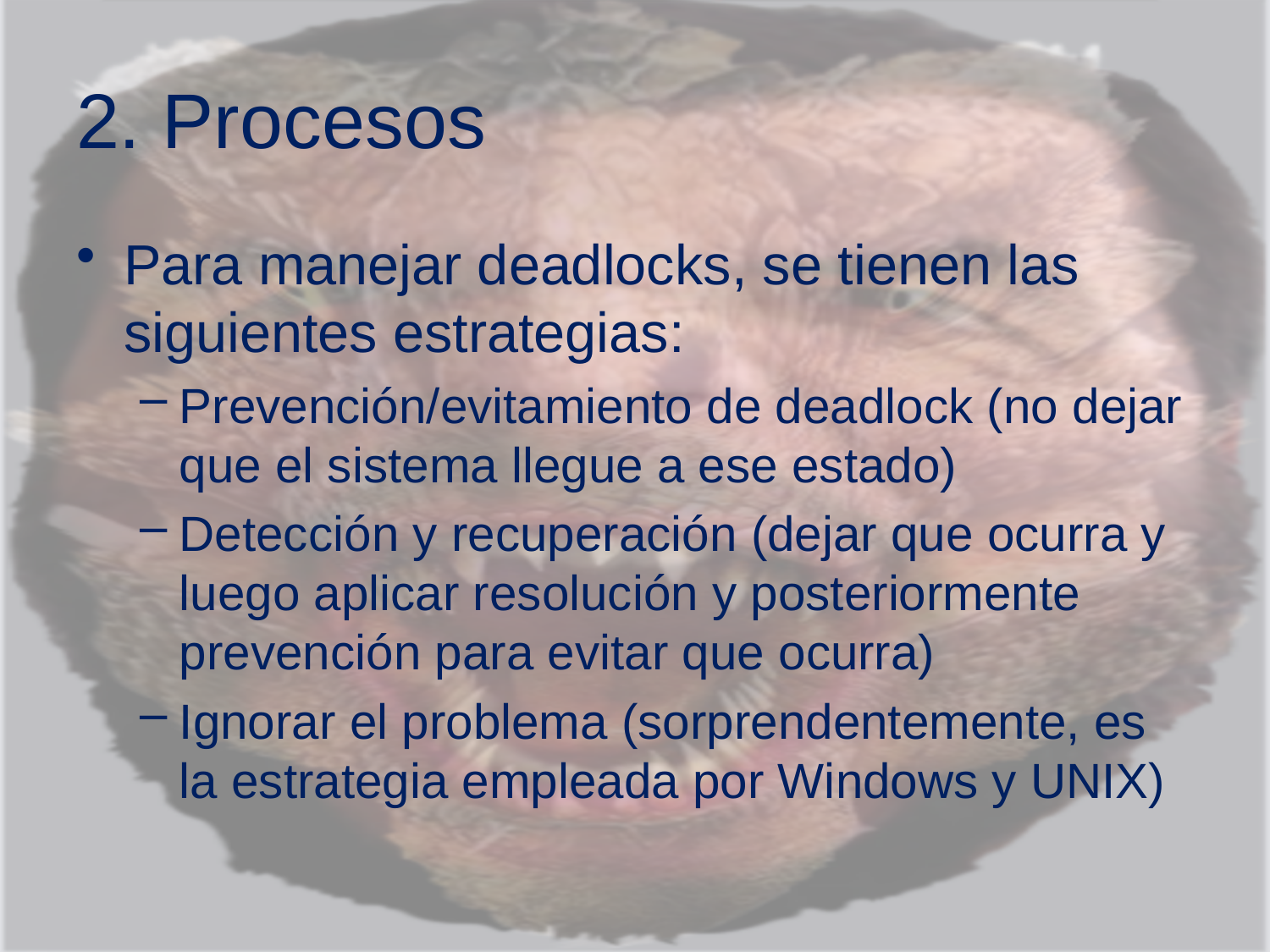

# 2. Procesos
Para manejar deadlocks, se tienen las siguientes estrategias:
Prevención/evitamiento de deadlock (no dejar que el sistema llegue a ese estado)
Detección y recuperación (dejar que ocurra y luego aplicar resolución y posteriormente prevención para evitar que ocurra)
Ignorar el problema (sorprendentemente, es la estrategia empleada por Windows y UNIX)